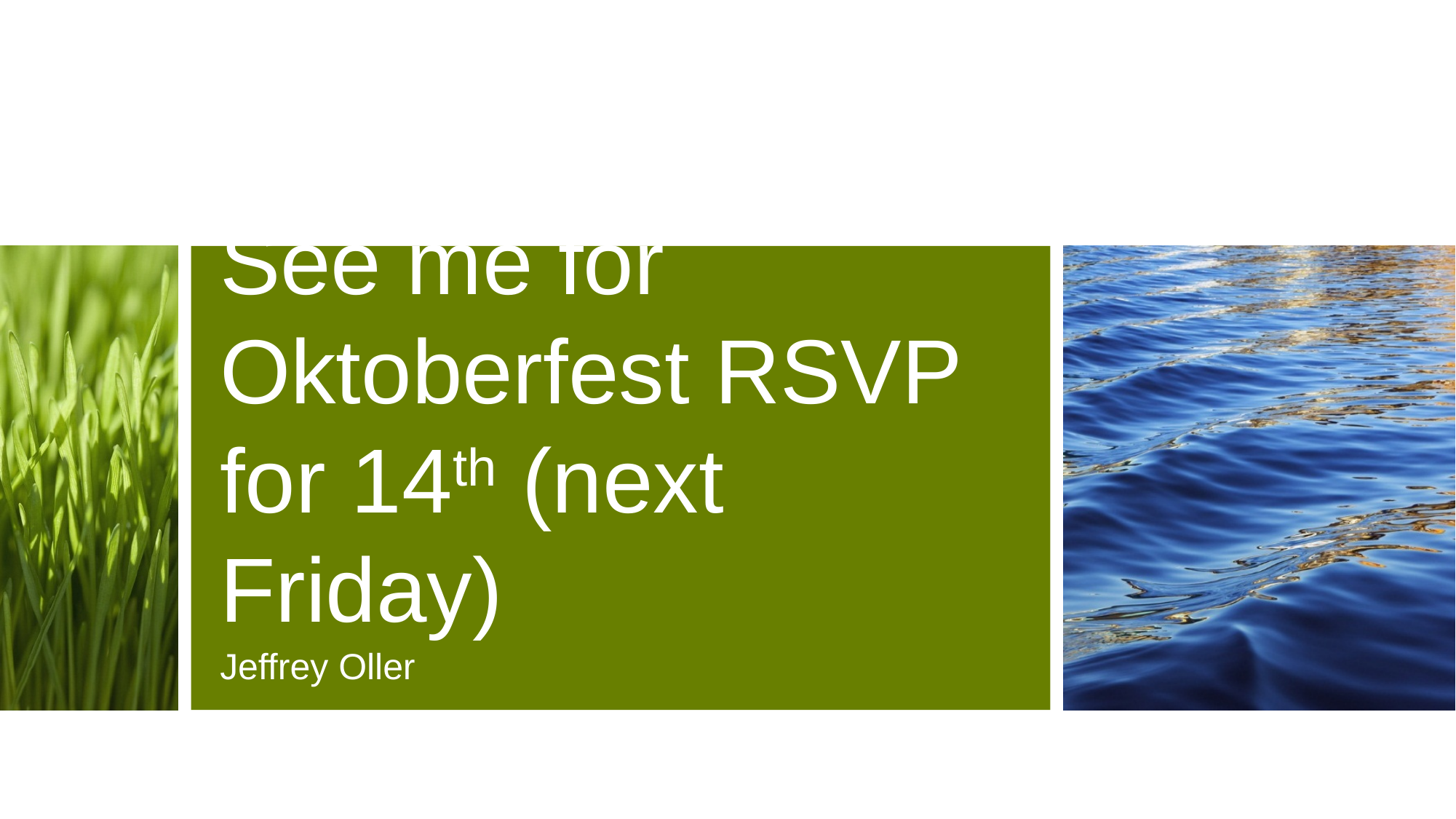

# See me for Oktoberfest RSVP for 14th (next Friday)
Jeffrey Oller